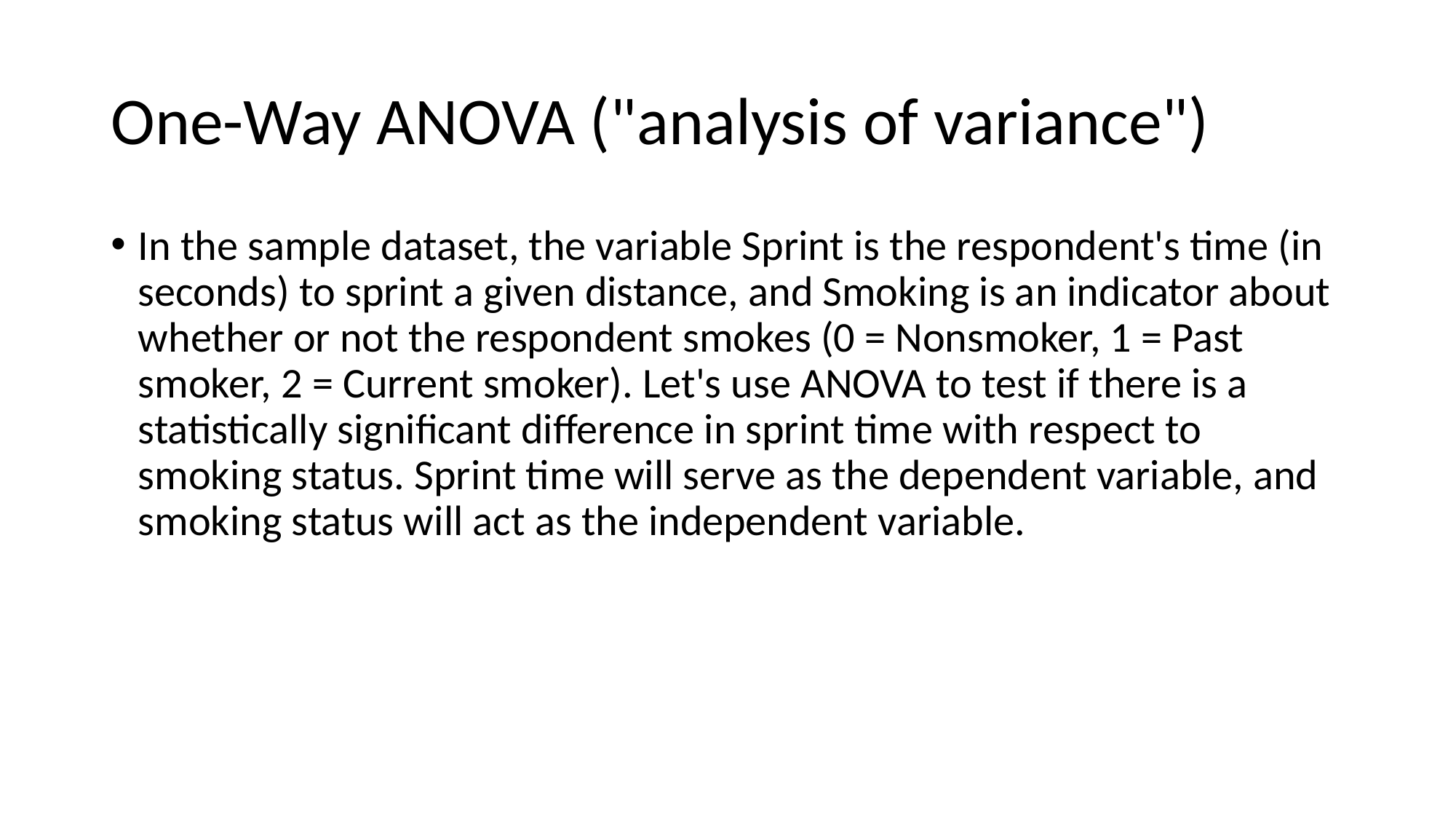

# One-Way ANOVA ("analysis of variance")
In the sample dataset, the variable Sprint is the respondent's time (in seconds) to sprint a given distance, and Smoking is an indicator about whether or not the respondent smokes (0 = Nonsmoker, 1 = Past smoker, 2 = Current smoker). Let's use ANOVA to test if there is a statistically significant difference in sprint time with respect to smoking status. Sprint time will serve as the dependent variable, and smoking status will act as the independent variable.